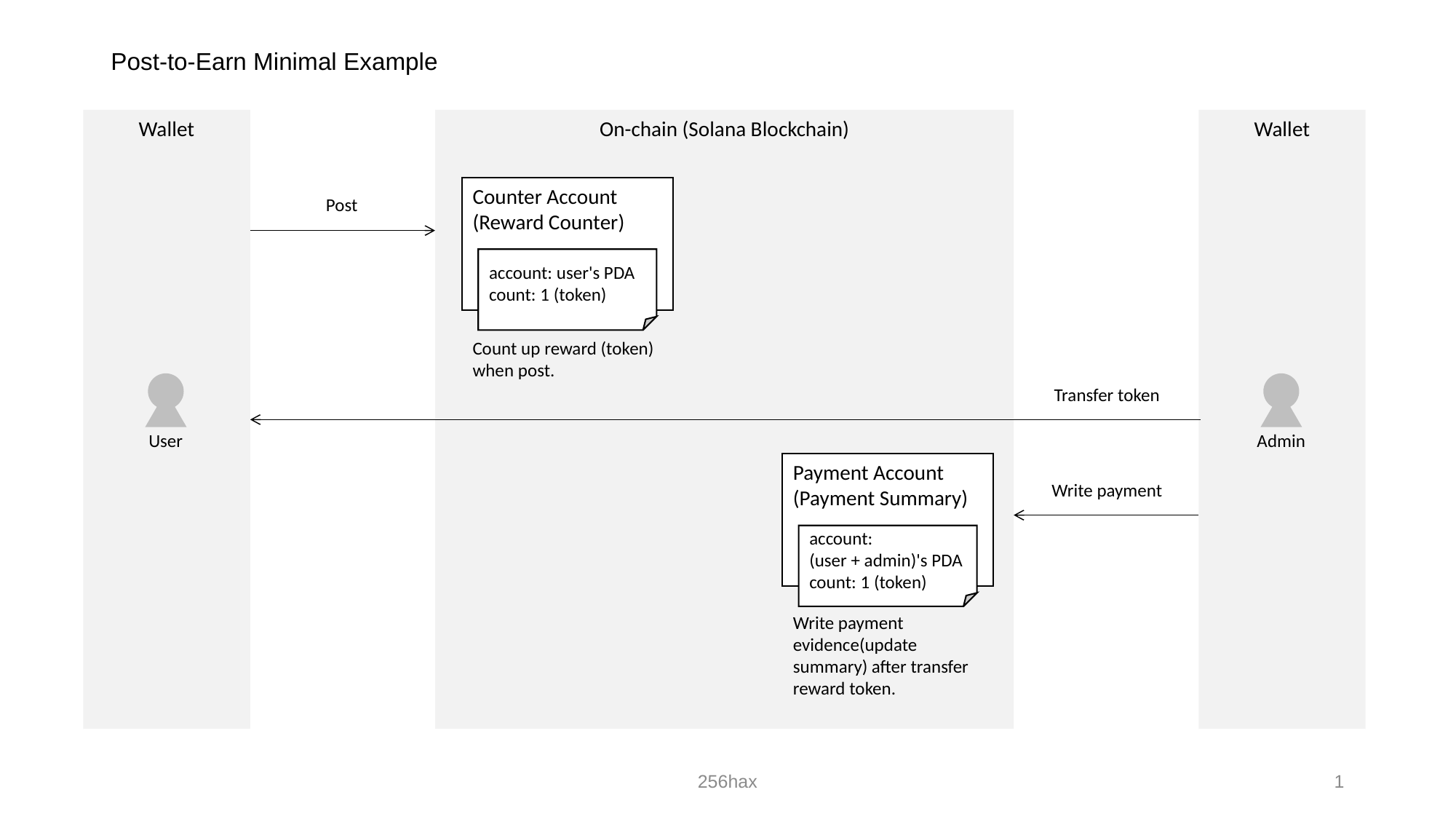

# Post-to-Earn Minimal Example
Wallet
On-chain (Solana Blockchain)
Wallet
Counter Account
(Reward Counter)
Post
account: user's PDA
count: 1 (token)
Count up reward (token) when post.

User

Admin
Transfer token
Payment Account
(Payment Summary)
Write payment
account:
(user + admin)'s PDA
count: 1 (token)
Write payment evidence(update summary) after transfer reward token.
256hax
1